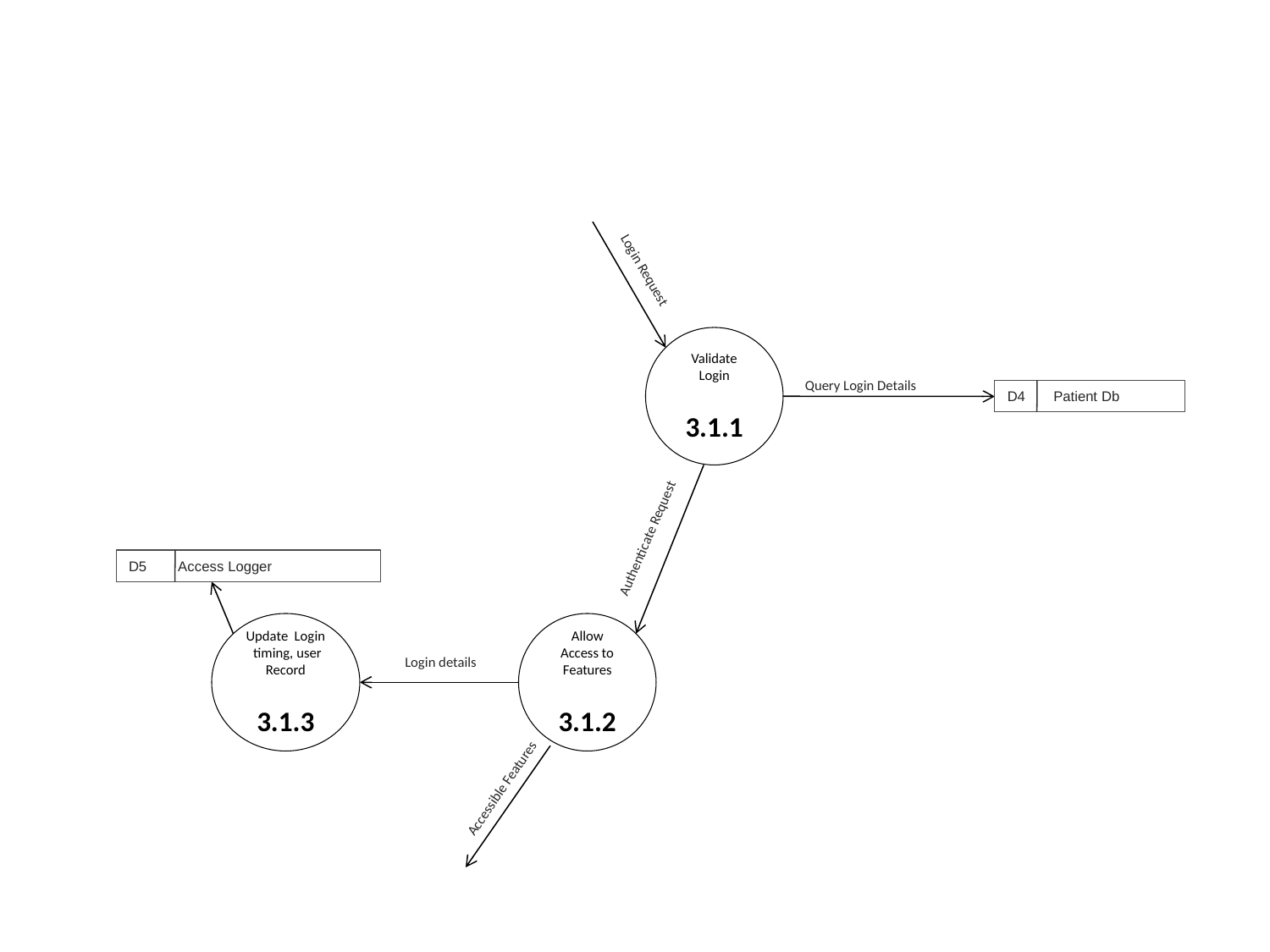

Login Request
Validate
Login

3.1.1
Query Login Details
D4       Patient Db
Authenticate Request
D5        Access Logger
Update  Login  timing, user
Record

3.1.3
Allow Access to
Features

3.1.2
Login details
Accessible Features